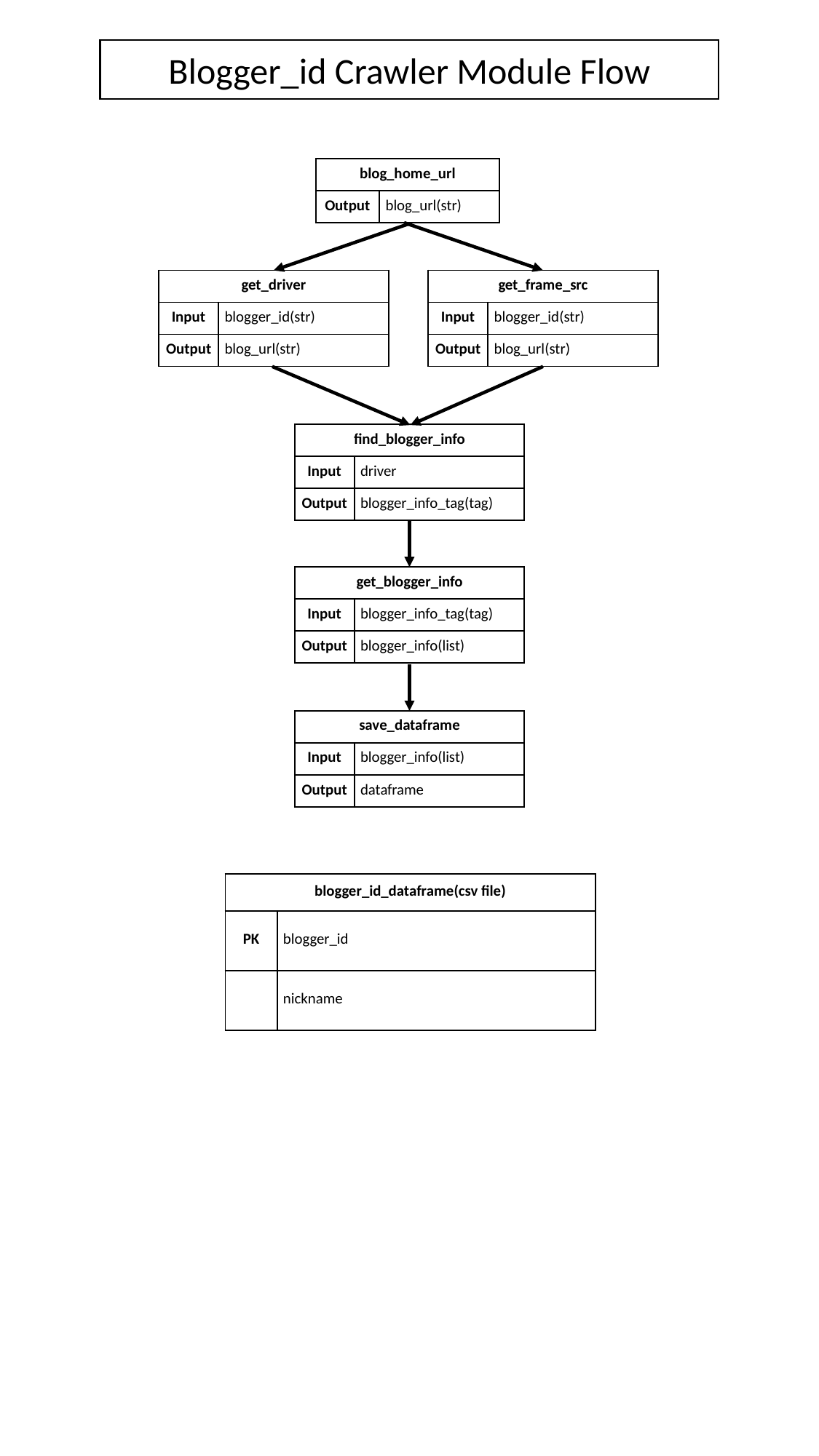

Blogger_id Crawler Module Flow
| blog\_home\_url |  |
| --- | --- |
| Output | blog\_url(str) |
| get\_driver |  |
| --- | --- |
| Input | blogger\_id(str) |
| Output | blog\_url(str) |
| get\_frame\_src |  |
| --- | --- |
| Input | blogger\_id(str) |
| Output | blog\_url(str) |
| find\_blogger\_info |  |
| --- | --- |
| Input | driver |
| Output | blogger\_info\_tag(tag) |
| get\_blogger\_info |  |
| --- | --- |
| Input | blogger\_info\_tag(tag) |
| Output | blogger\_info(list) |
| save\_dataframe |  |
| --- | --- |
| Input | blogger\_info(list) |
| Output | dataframe |
| blogger\_id\_dataframe(csv file) |  |
| --- | --- |
| PK | blogger\_id |
|  | nickname |